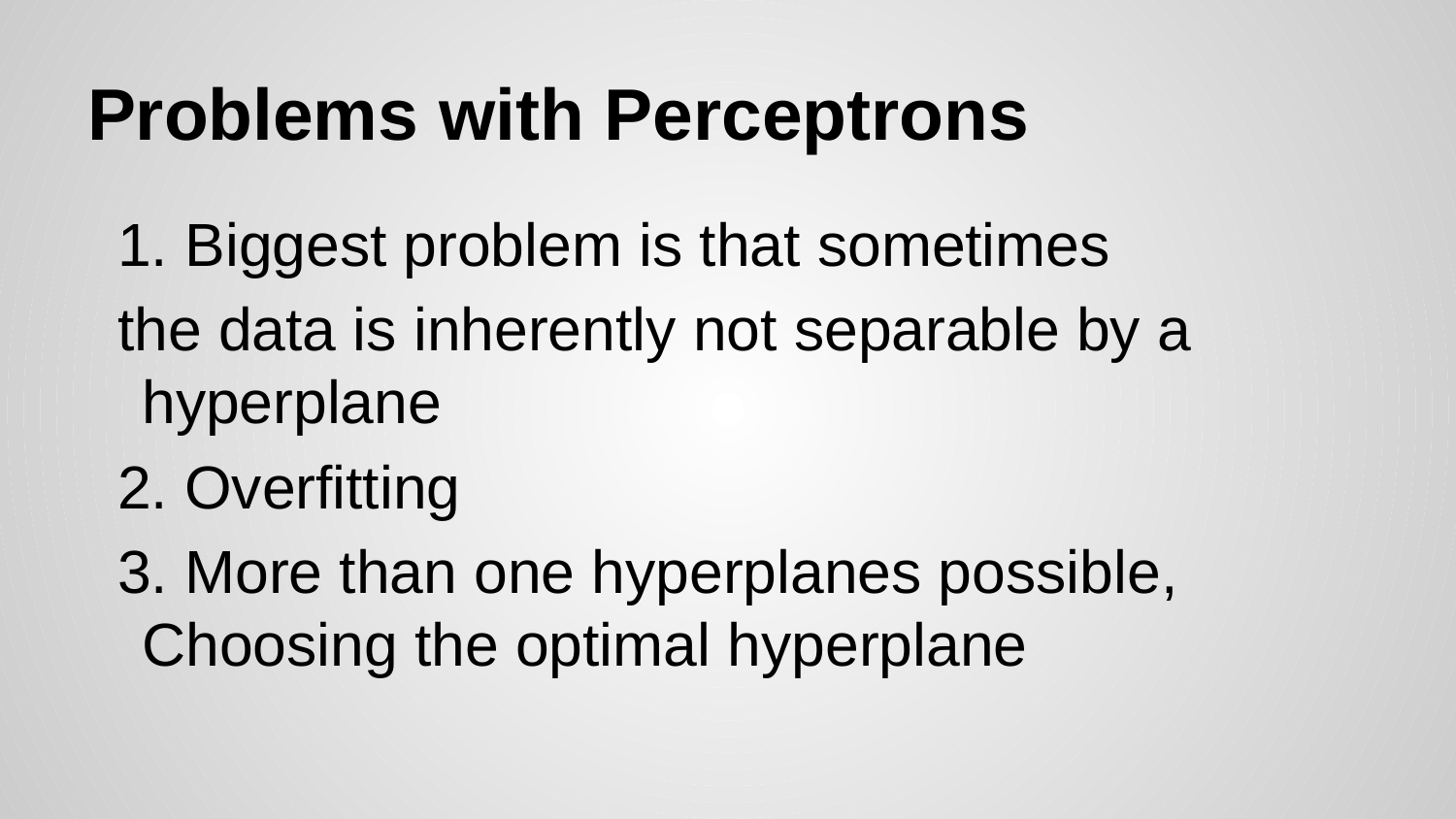

# Problems with Perceptrons
1. Biggest problem is that sometimes
the data is inherently not separable by a hyperplane
2. Overfitting
3. More than one hyperplanes possible, Choosing the optimal hyperplane